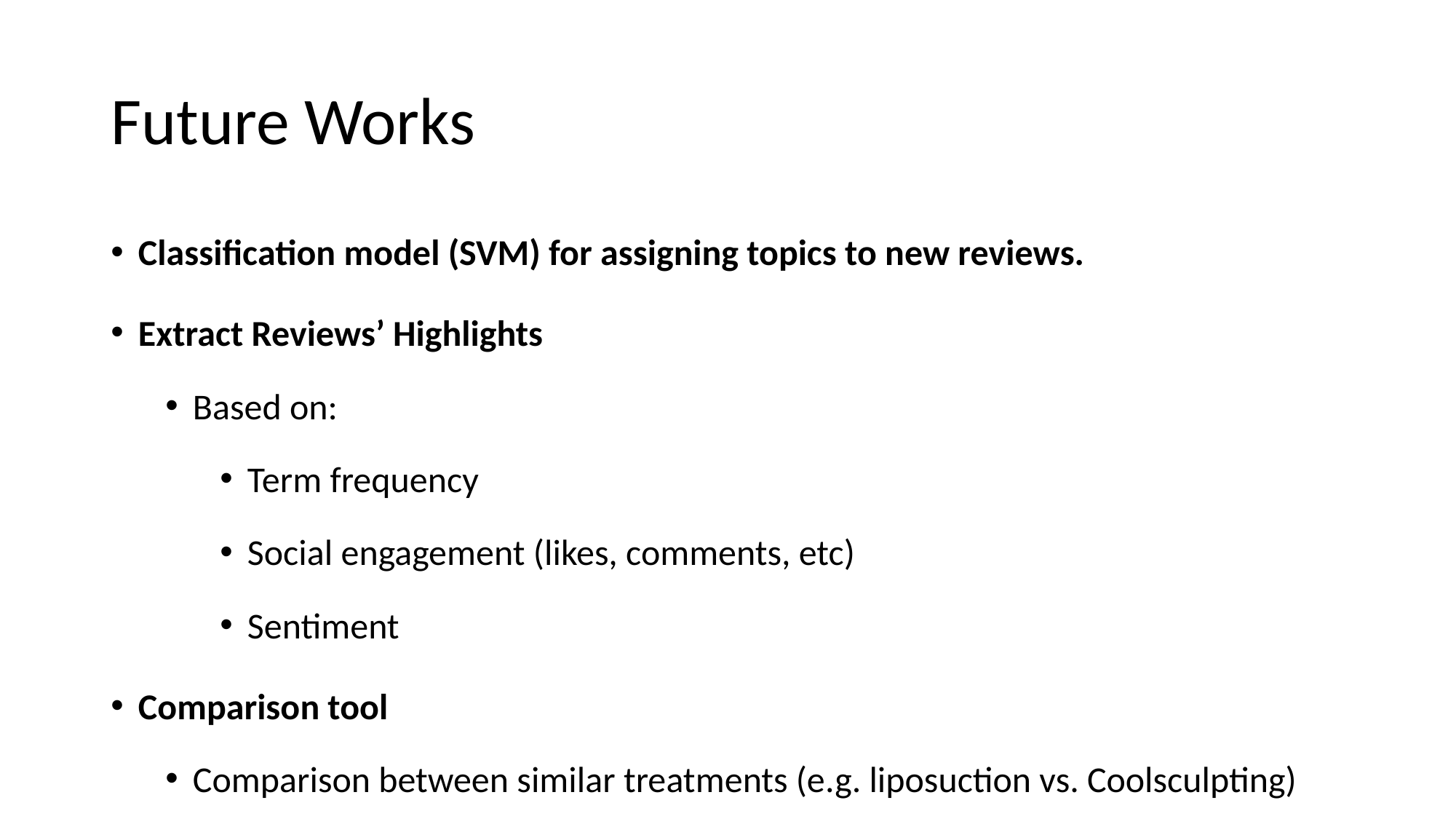

# Future Works
Classification model (SVM) for assigning topics to new reviews.
Extract Reviews’ Highlights
Based on:
Term frequency
Social engagement (likes, comments, etc)
Sentiment
Comparison tool
Comparison between similar treatments (e.g. liposuction vs. Coolsculpting)